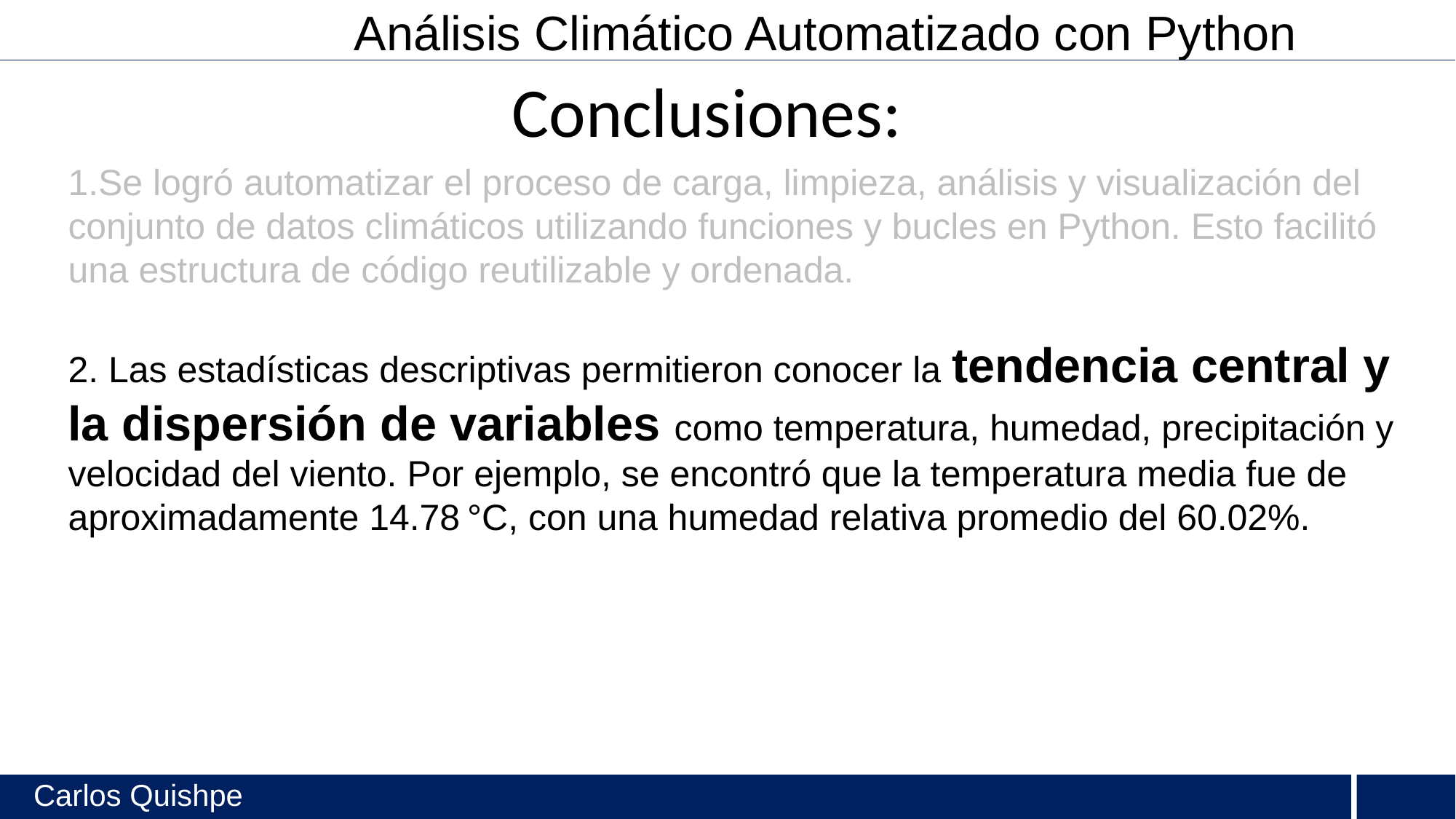

Análisis Climático Automatizado con Python
Conclusiones:
Se logró automatizar el proceso de carga, limpieza, análisis y visualización del conjunto de datos climáticos utilizando funciones y bucles en Python. Esto facilitó una estructura de código reutilizable y ordenada.

2. Las estadísticas descriptivas permitieron conocer la tendencia central y la dispersión de variables como temperatura, humedad, precipitación y velocidad del viento. Por ejemplo, se encontró que la temperatura media fue de aproximadamente 14.78 °C, con una humedad relativa promedio del 60.02%.
1
Presentación
Ing. Carlos P. Quishpe O. M.Sc.

Carlos Quishpe